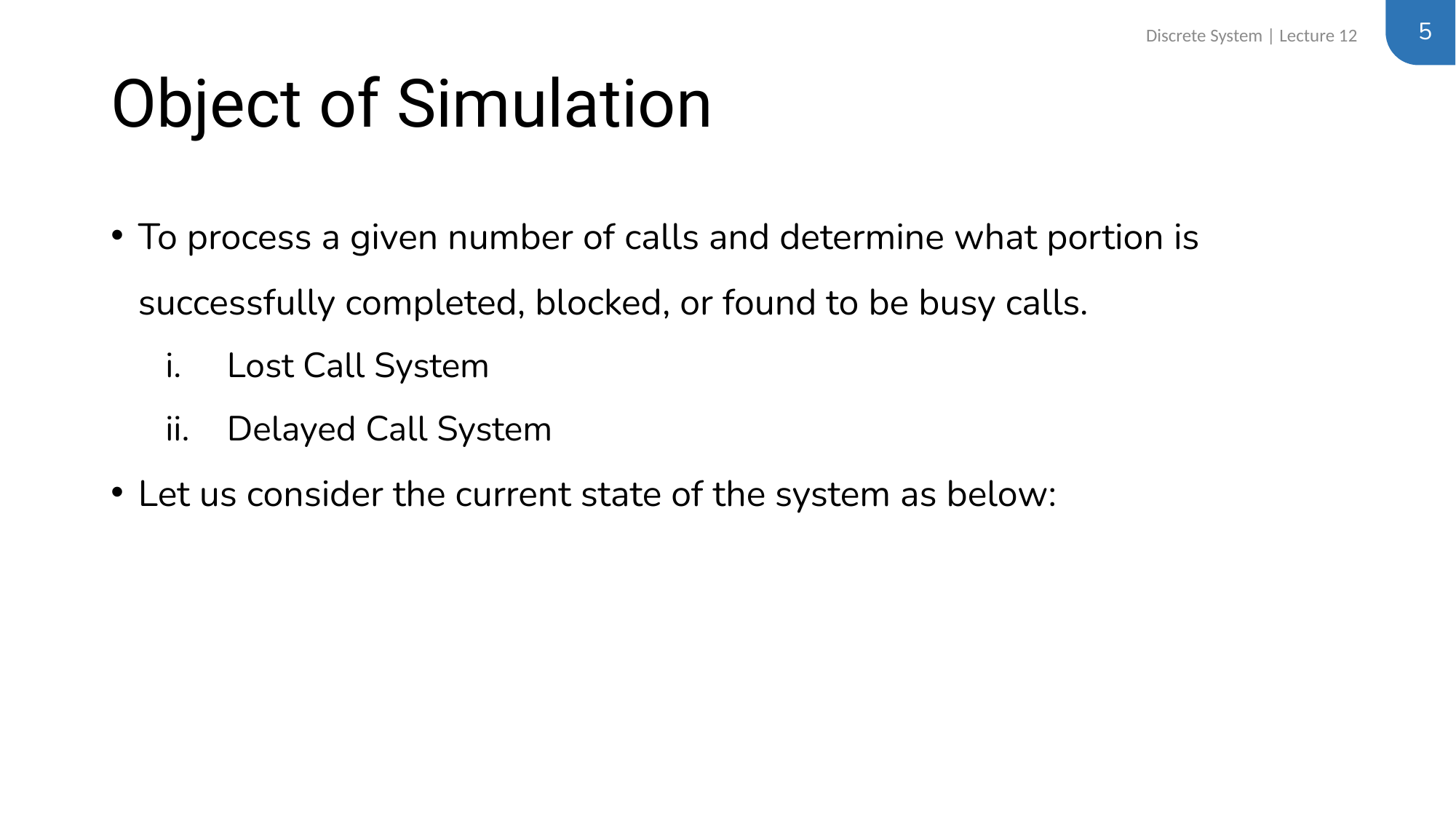

5
Discrete System | Lecture 12
# Object of Simulation
To process a given number of calls and determine what portion is successfully completed, blocked, or found to be busy calls.
Lost Call System
Delayed Call System
Let us consider the current state of the system as below: